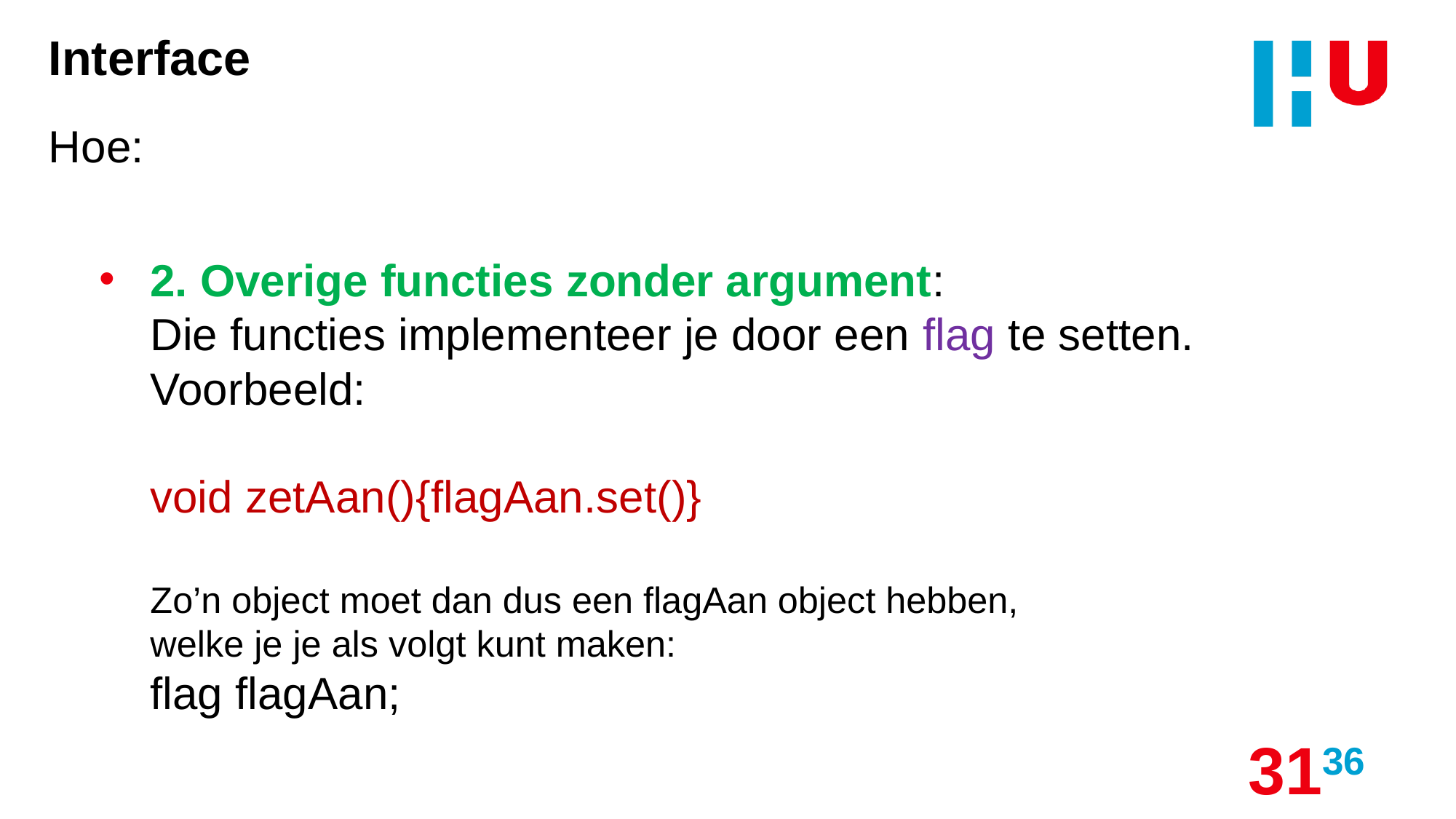

# Interface
Hoe:

2. Overige functies zonder argument:
Die functies implementeer je door een flag te setten. Voorbeeld:
void zetAan(){flagAan.set()}
	Zo’n object moet dan dus een flagAan object hebben,
	welke je je als volgt kunt maken:
	flag flagAan;